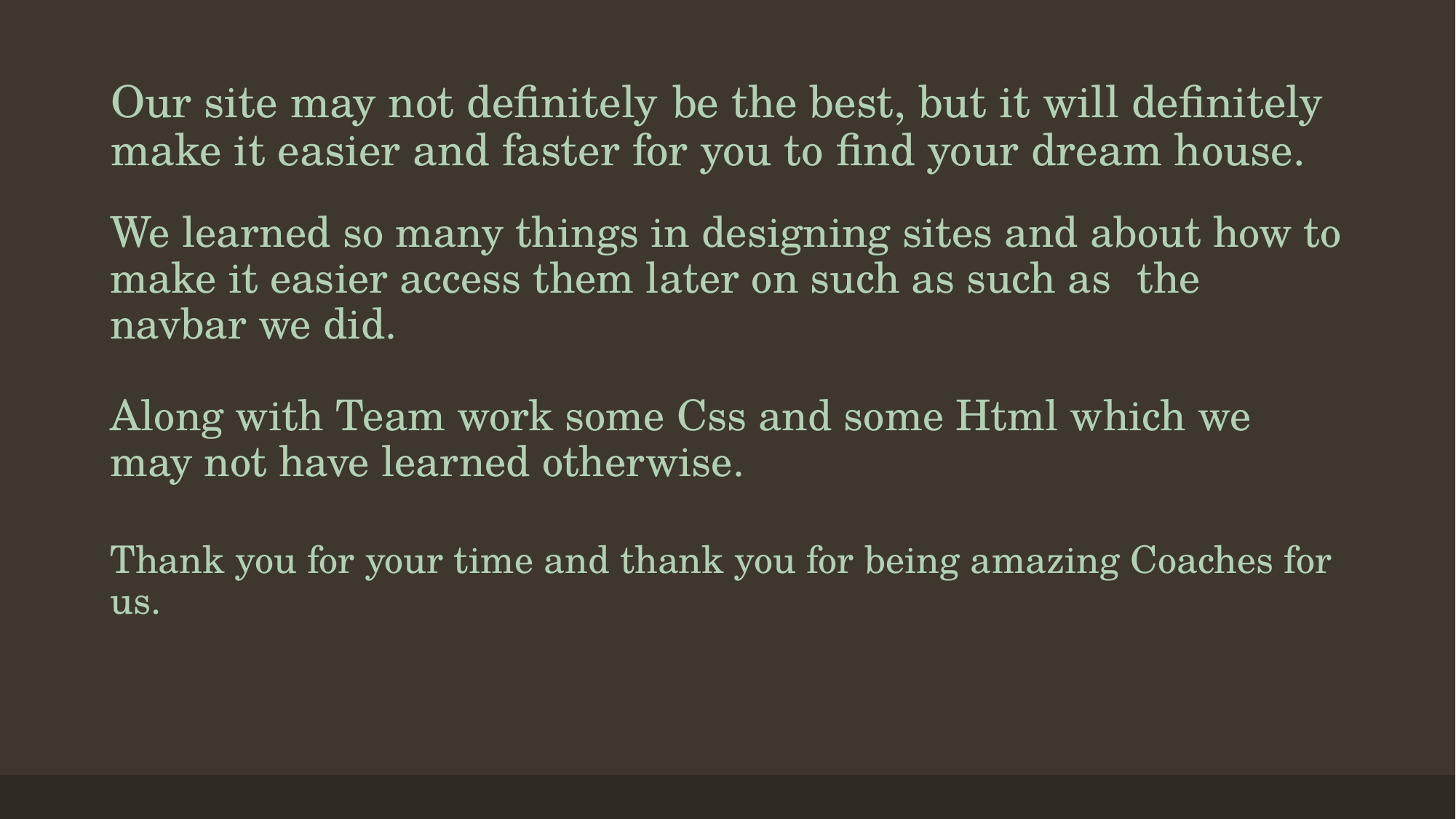

# Our site may not definitely be the best, but it will definitely make it easier and faster for you to find your dream house.
We learned so many things in designing sites and about how to make it easier access them later on such as such as  the navbar we did.

Along with Team work some Css and some Html which we may not have learned otherwise.

Thank you for your time and thank you for being amazing Coaches for us.